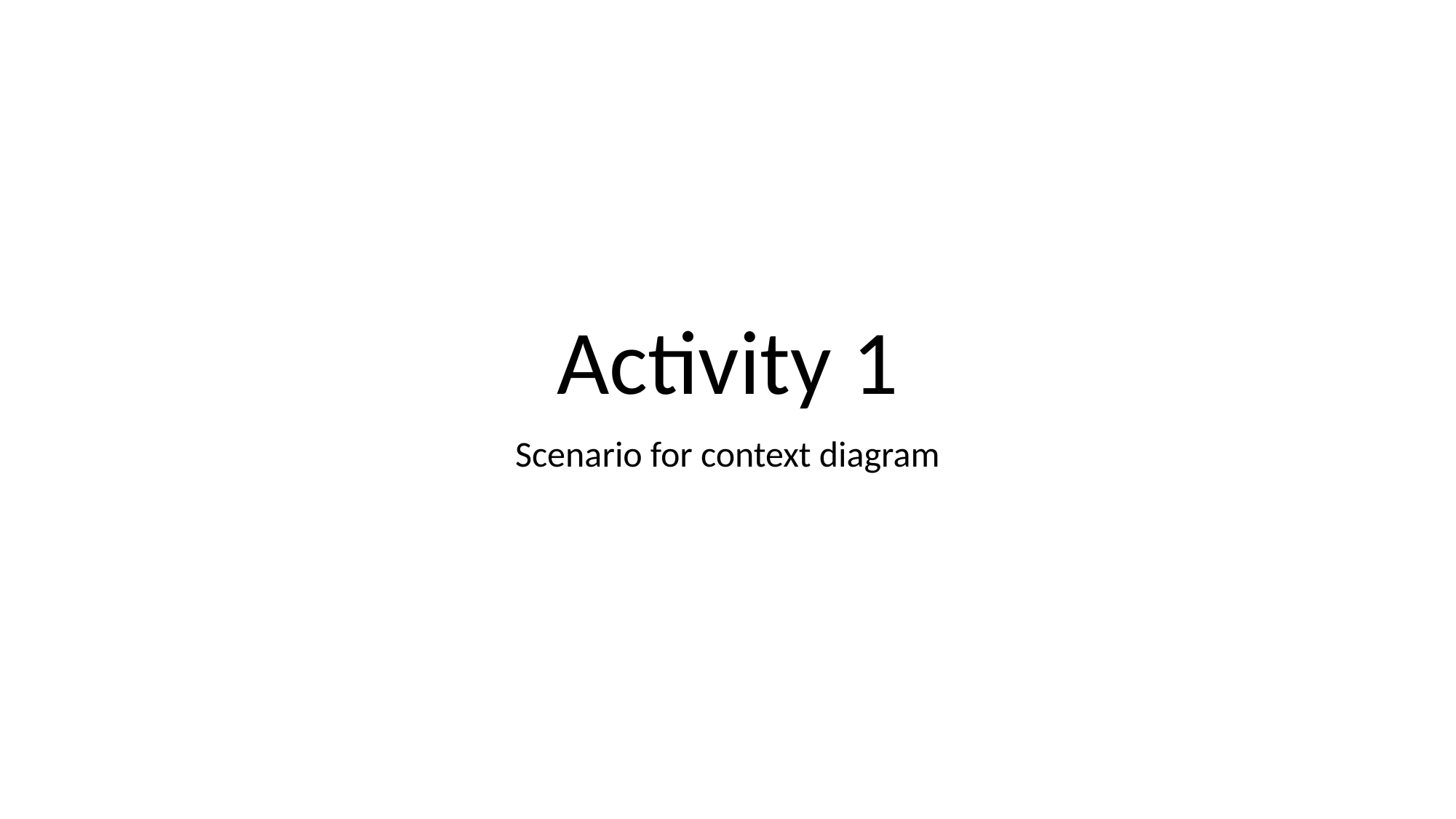

# Activity 1
Scenario for context diagram